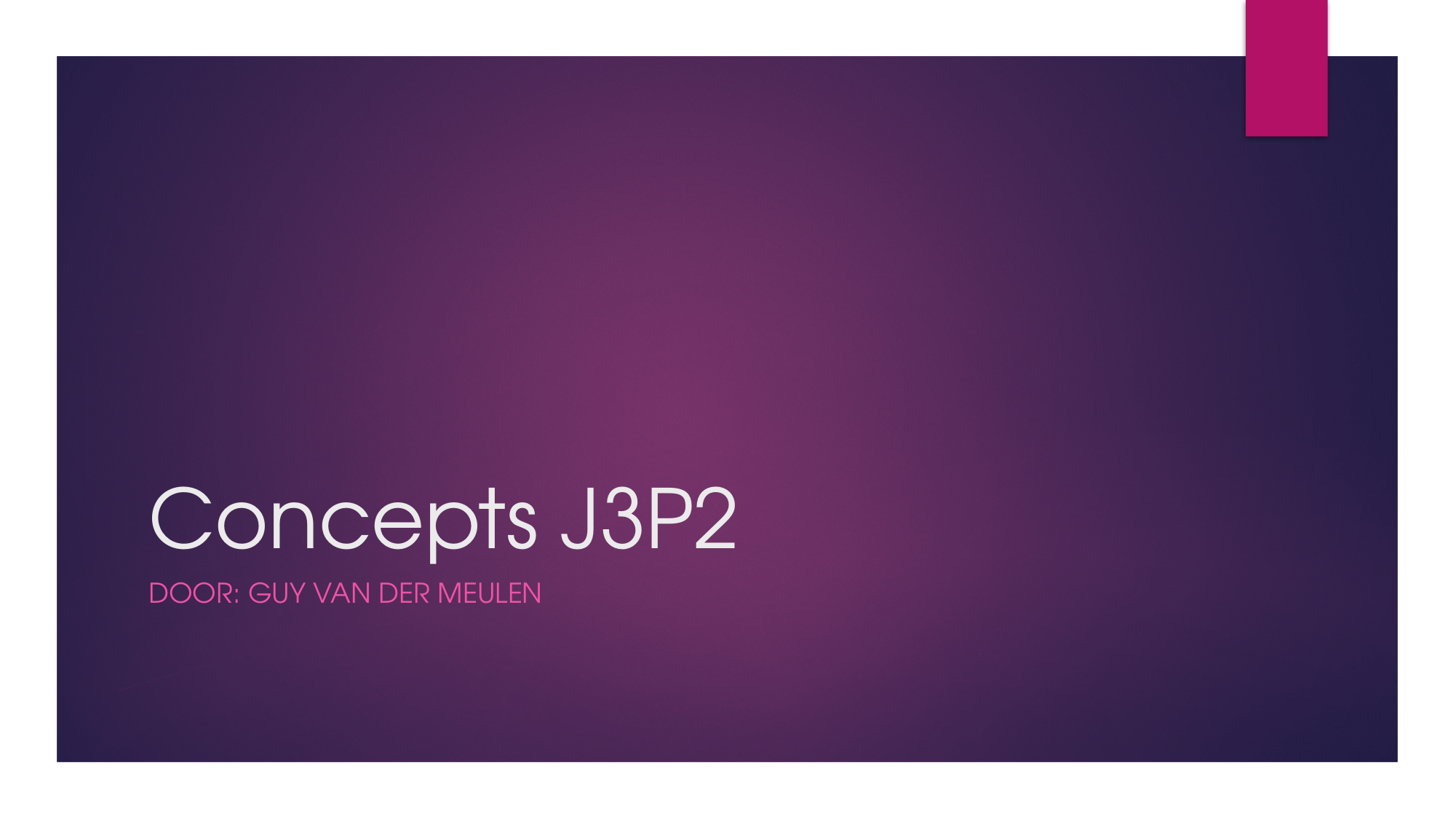

# Concepts J3P2
Door: Guy van der Meulen